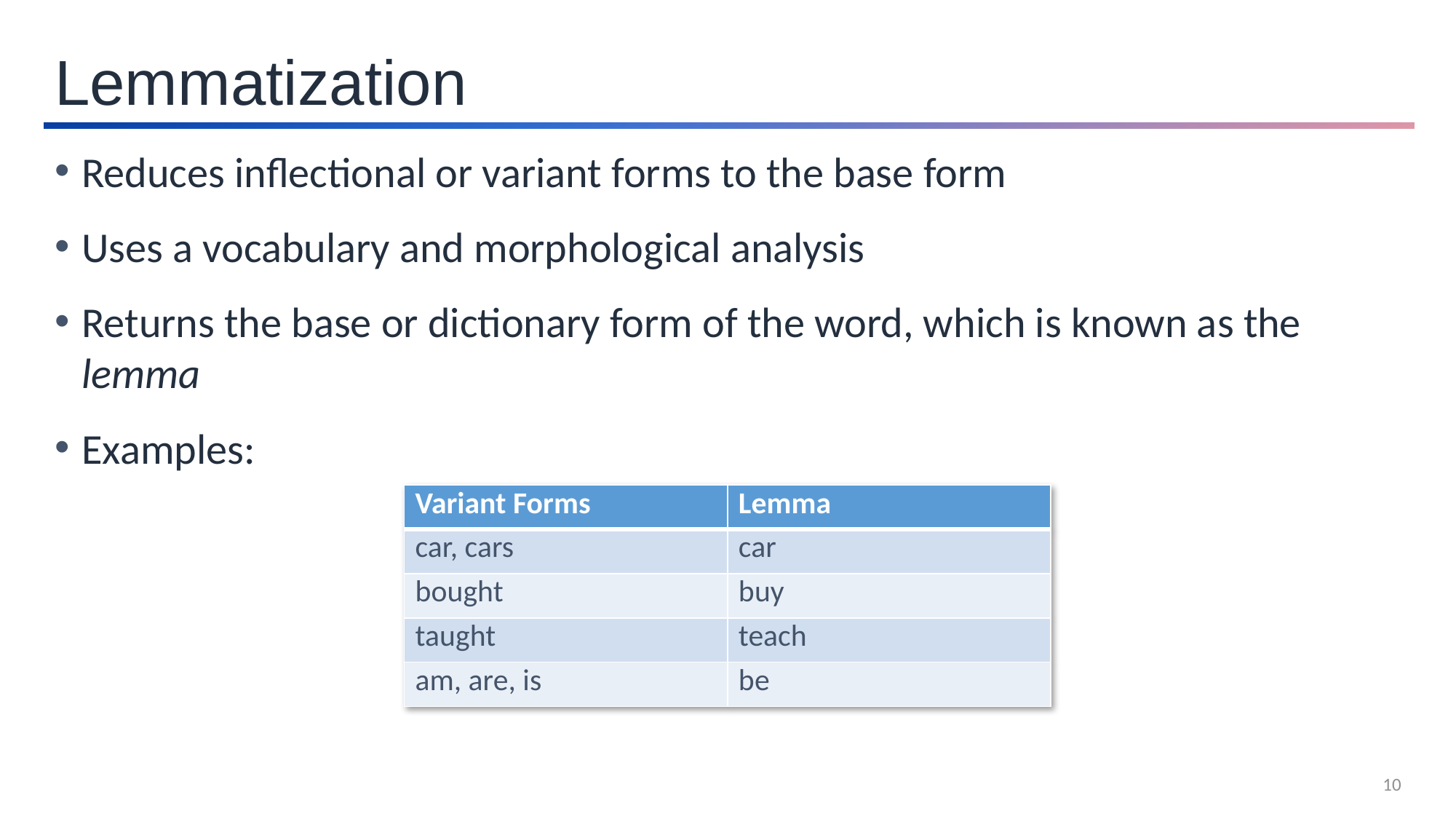

Lemmatization
Reduces inflectional or variant forms to the base form
Uses a vocabulary and morphological analysis
Returns the base or dictionary form of the word, which is known as the lemma
Examples:
| Variant Forms | Lemma |
| --- | --- |
| car, cars | car |
| bought | buy |
| taught | teach |
| am, are, is | be |
10